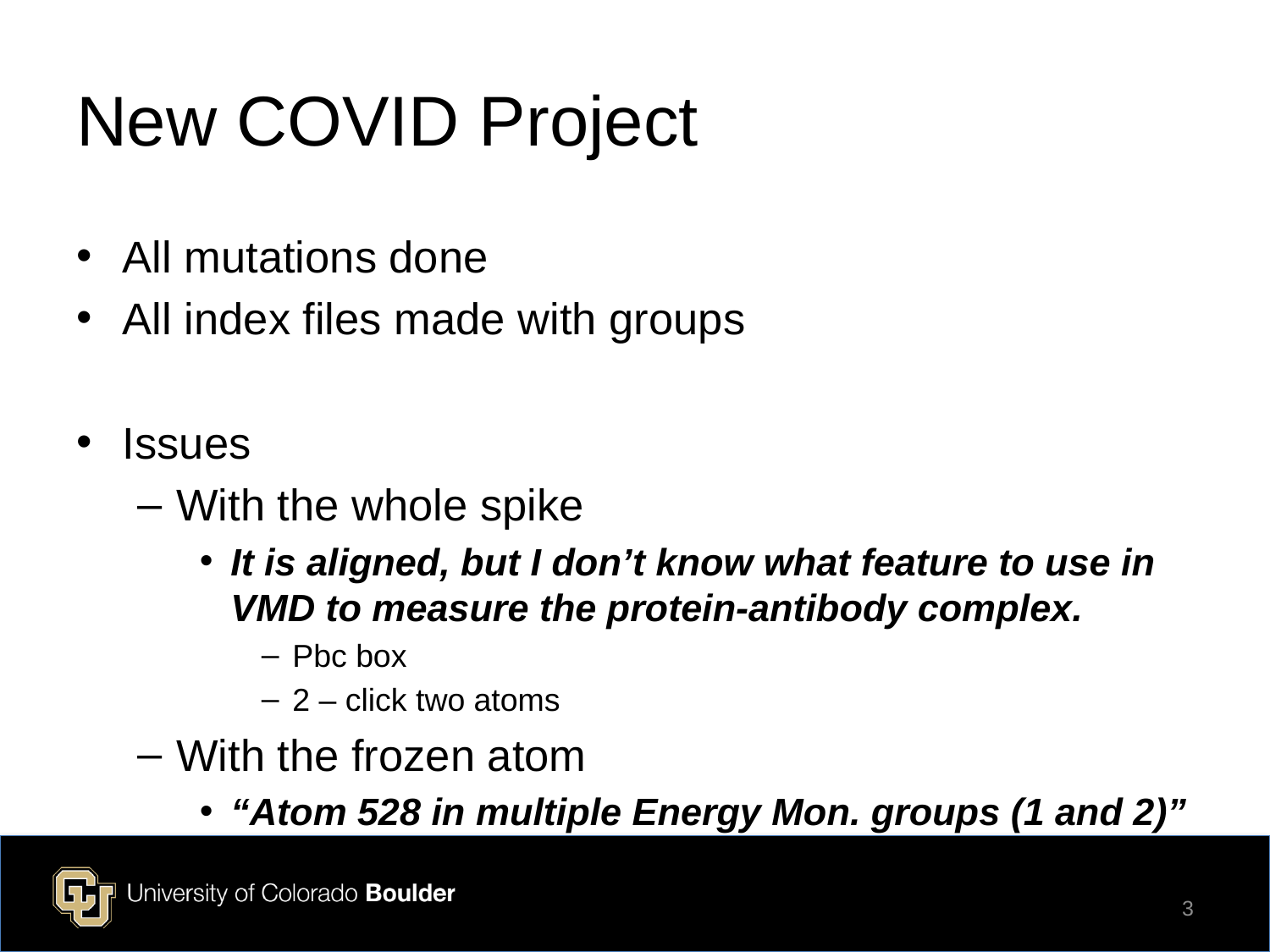

# New COVID Project
All mutations done
All index files made with groups

Issues
With the whole spike
It is aligned, but I don’t know what feature to use in VMD to measure the protein-antibody complex.
Pbc box
2 – click two atoms
With the frozen atom
“Atom 528 in multiple Energy Mon. groups (1 and 2)”
3